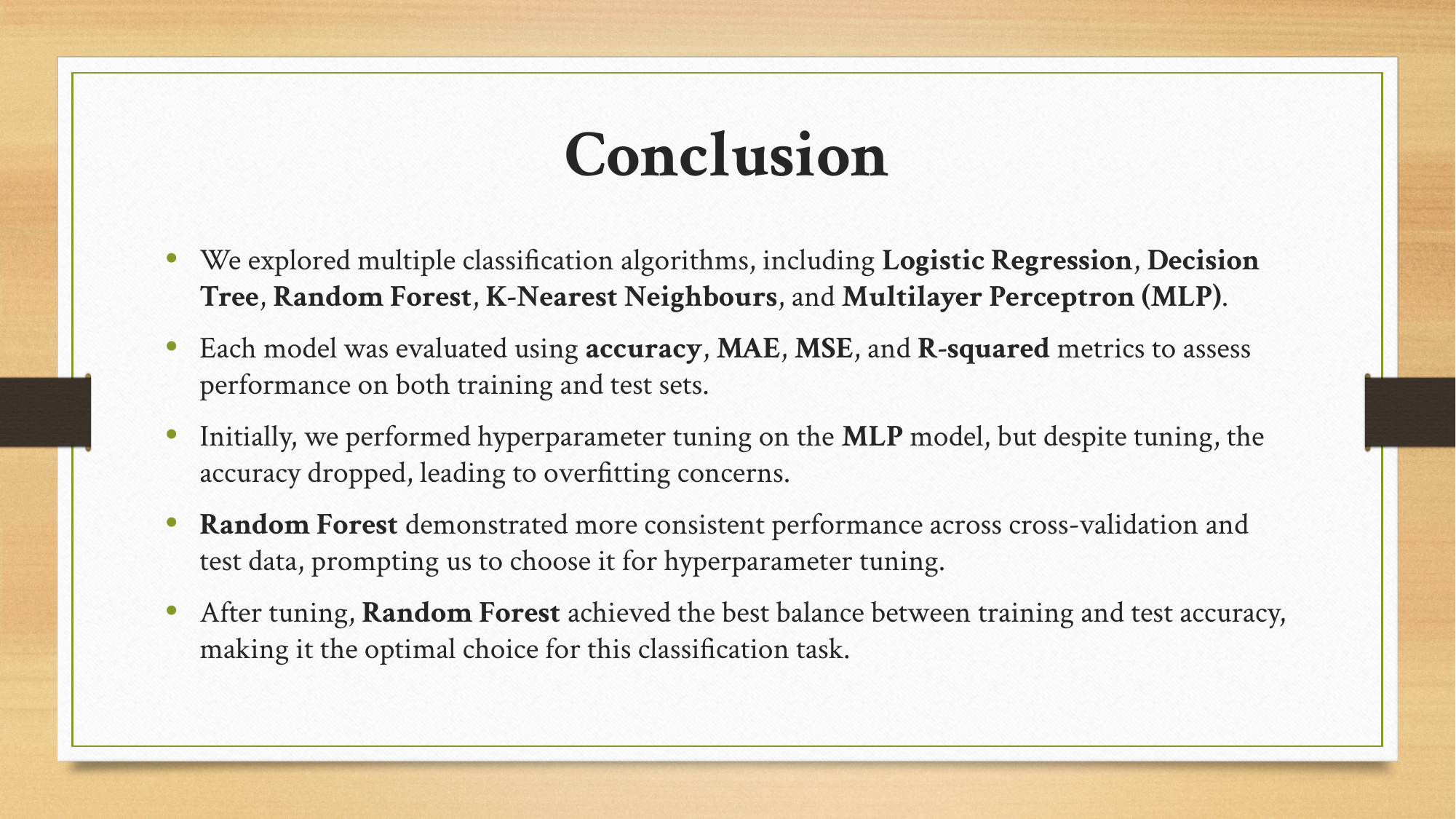

# Conclusion
We explored multiple classification algorithms, including Logistic Regression, Decision Tree, Random Forest, K-Nearest Neighbours, and Multilayer Perceptron (MLP).
Each model was evaluated using accuracy, MAE, MSE, and R-squared metrics to assess performance on both training and test sets.
Initially, we performed hyperparameter tuning on the MLP model, but despite tuning, the accuracy dropped, leading to overfitting concerns.
Random Forest demonstrated more consistent performance across cross-validation and test data, prompting us to choose it for hyperparameter tuning.
After tuning, Random Forest achieved the best balance between training and test accuracy, making it the optimal choice for this classification task.